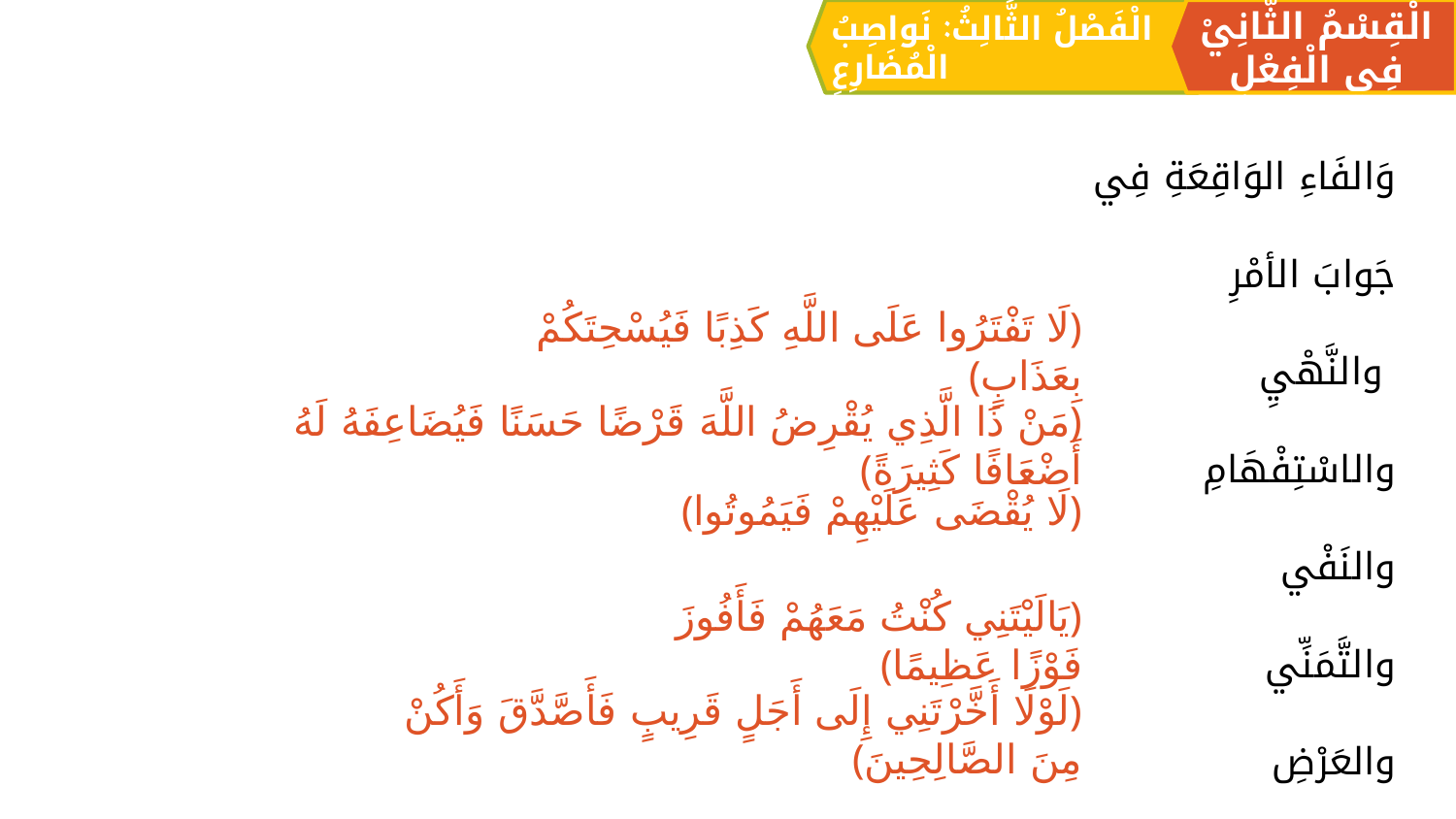

الْقِسْمُ الثَّانِيْ فِي الْفِعْلِ
الْفَصْلُ الثَّالِثُ: نَواصِبُ الْمُضَارِعِ
وَالفَاءِ الوَاقِعَةِ فِي
	جَوابَ الأمْرِ
	 والنَّهْيِ
	والاسْتِفْهَامِ
	والنَفْي
	والتَّمَنِّي
	والعَرْضِ

﴿لَا تَفْتَرُوا عَلَى اللَّهِ كَذِبًا فَيُسْحِتَكُمْ بِعَذَابٍ﴾
﴿مَنْ ذَا الَّذِي يُقْرِضُ اللَّهَ قَرْضًا حَسَنًا فَيُضَاعِفَهُ لَهُ أَضْعَافًا كَثِيرَةً﴾
﴿لَا يُقْضَى عَلَيْهِمْ فَيَمُوتُوا﴾
﴿يَالَيْتَنِي كُنْتُ مَعَهُمْ فَأَفُوزَ فَوْزًا عَظِيمًا﴾
﴿لَوْلَا أَخَّرْتَنِي إِلَى أَجَلٍ قَرِيبٍ فَأَصَّدَّقَ وَأَكُنْ مِنَ الصَّالِحِينَ﴾